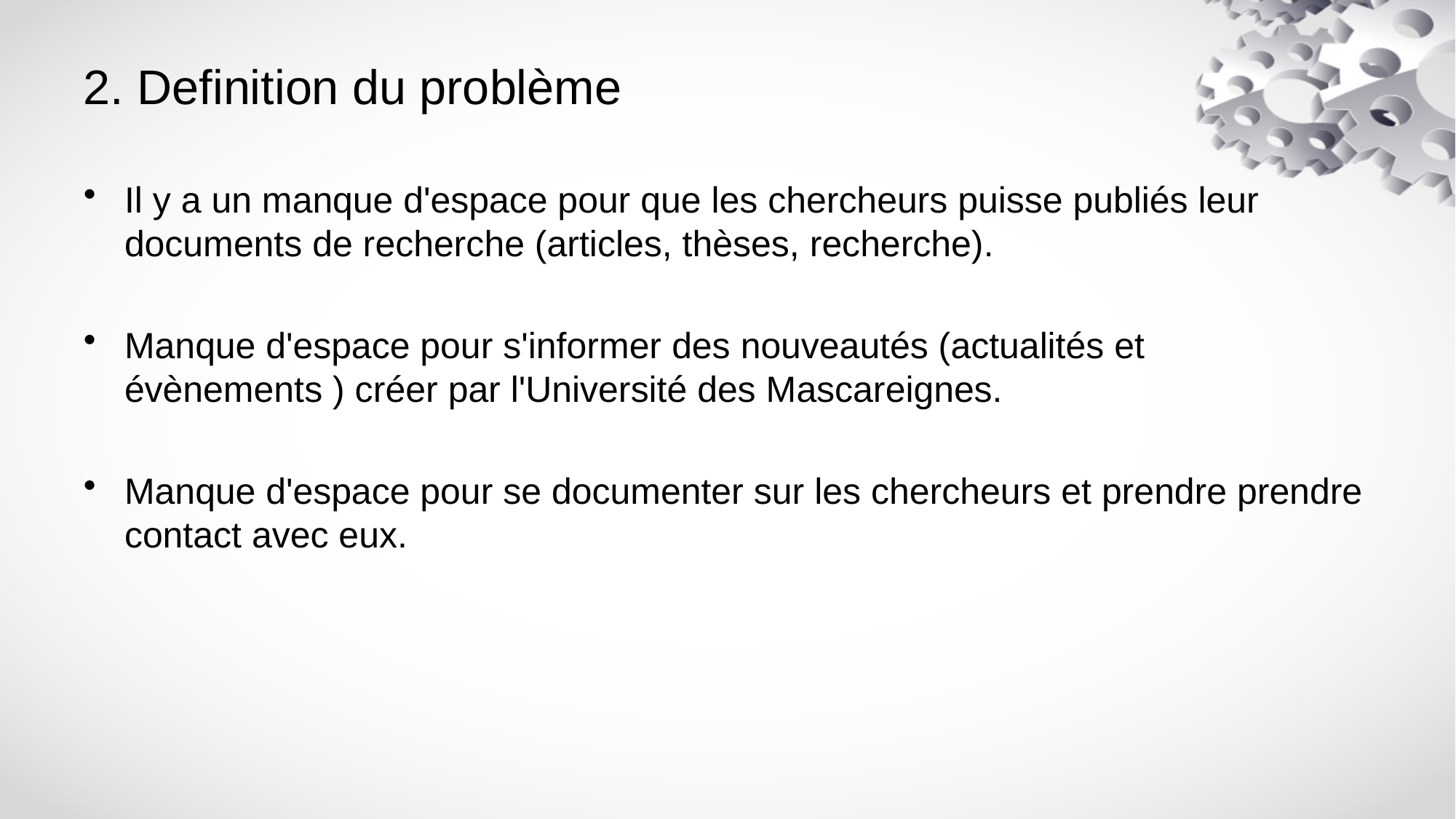

# 2. Definition du problème

Il y a un manque d'espace pour que les chercheurs puisse publiés leur documents de recherche (articles, thèses, recherche).

Manque d'espace pour s'informer des nouveautés (actualités et évènements ) créer par l'Université des Mascareignes.

Manque d'espace pour se documenter sur les chercheurs et prendre prendre contact avec eux.